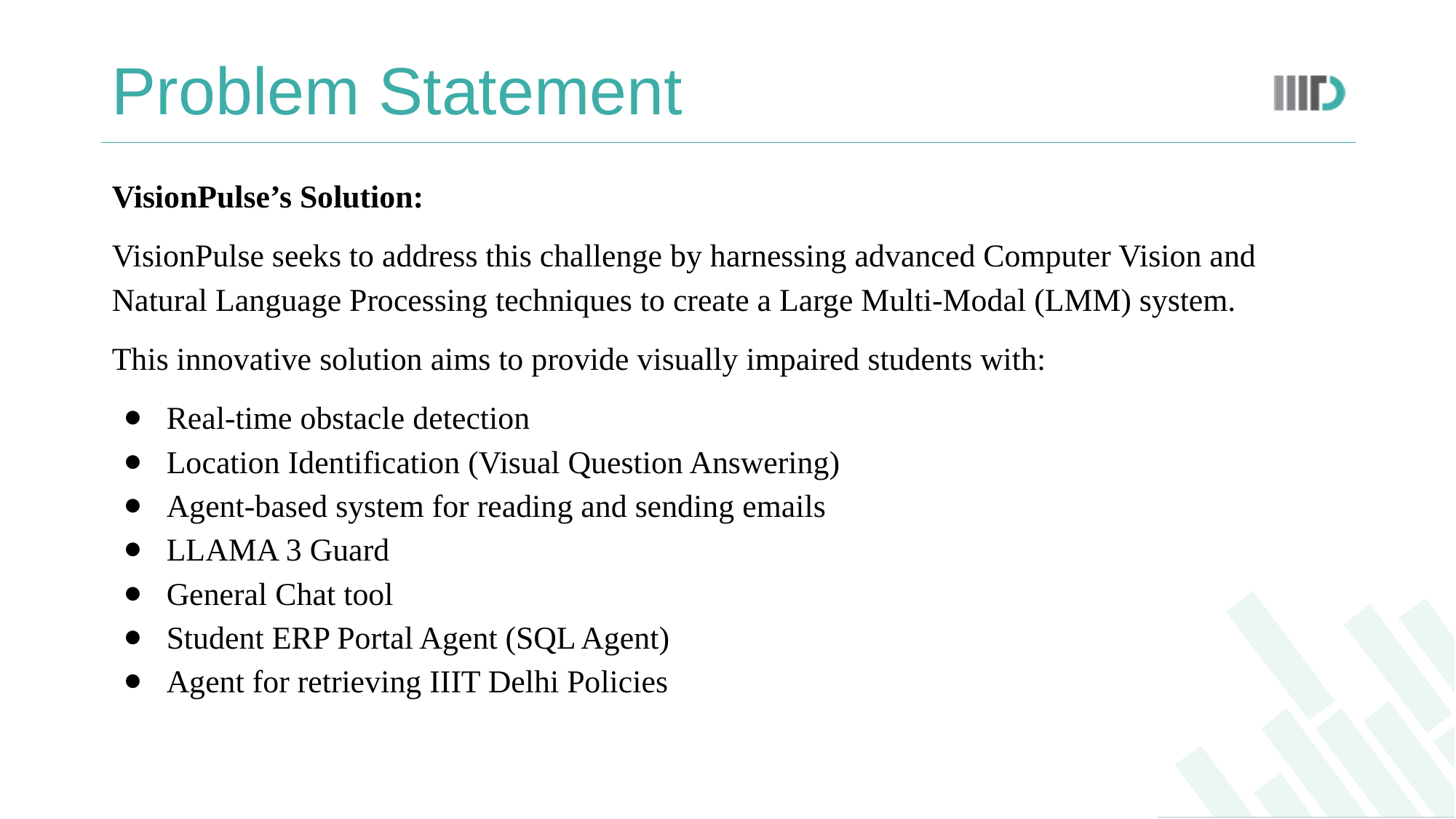

# Problem Statement
VisionPulse’s Solution:
VisionPulse seeks to address this challenge by harnessing advanced Computer Vision and Natural Language Processing techniques to create a Large Multi-Modal (LMM) system.
This innovative solution aims to provide visually impaired students with:
Real-time obstacle detection
Location Identification (Visual Question Answering)
Agent-based system for reading and sending emails
LLAMA 3 Guard
General Chat tool
Student ERP Portal Agent (SQL Agent)
Agent for retrieving IIIT Delhi Policies